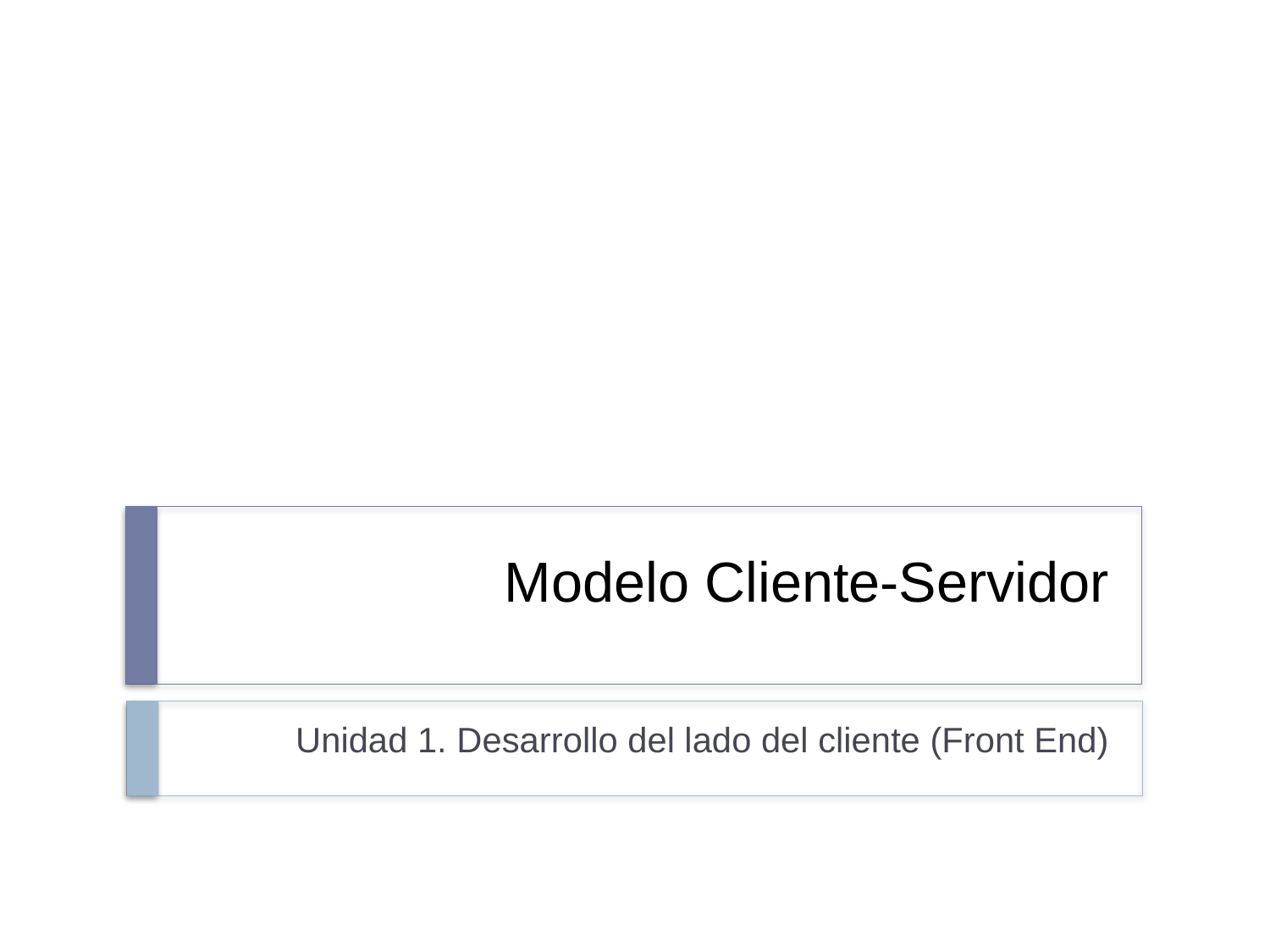

# Modelo Cliente-Servidor
Unidad 1. Desarrollo del lado del cliente (Front End)